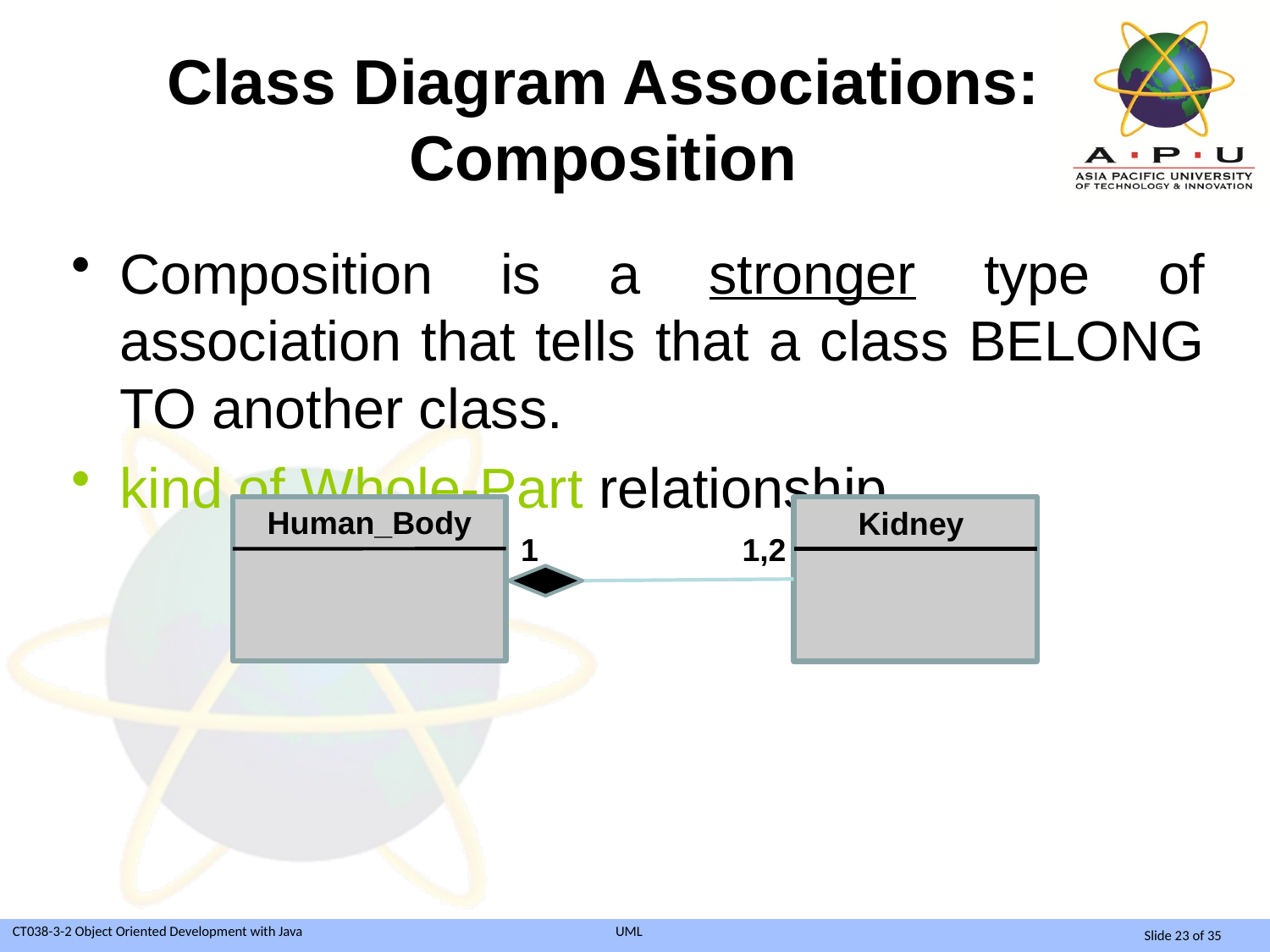

# Class Diagram Associations: Composition
Composition is a stronger type of association that tells that a class BELONG TO another class.
kind of Whole-Part relationship
Human_Body
Kidney
1                       1,2